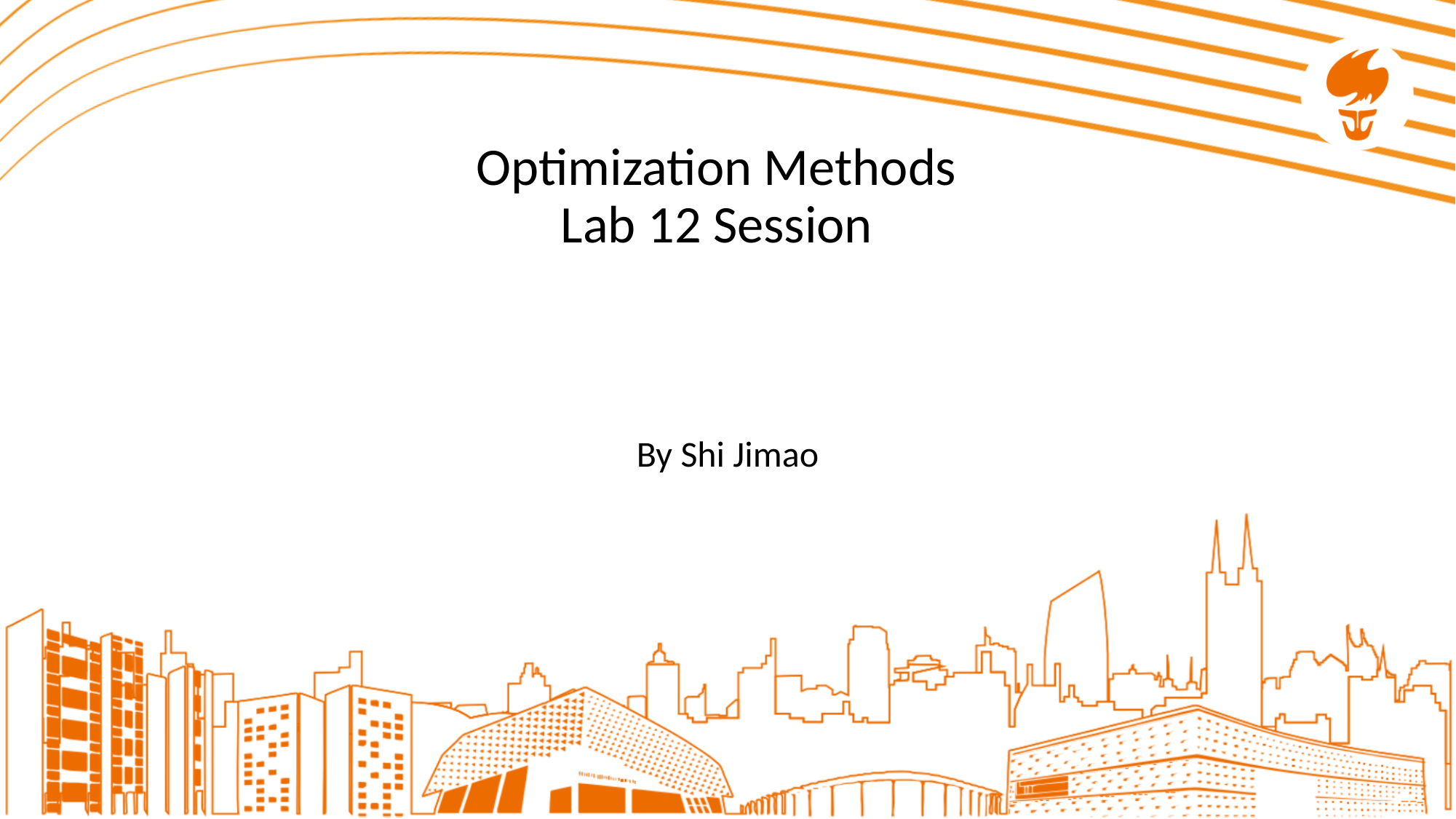

# Optimization Methods Lab 12 Session
By Shi Jimao